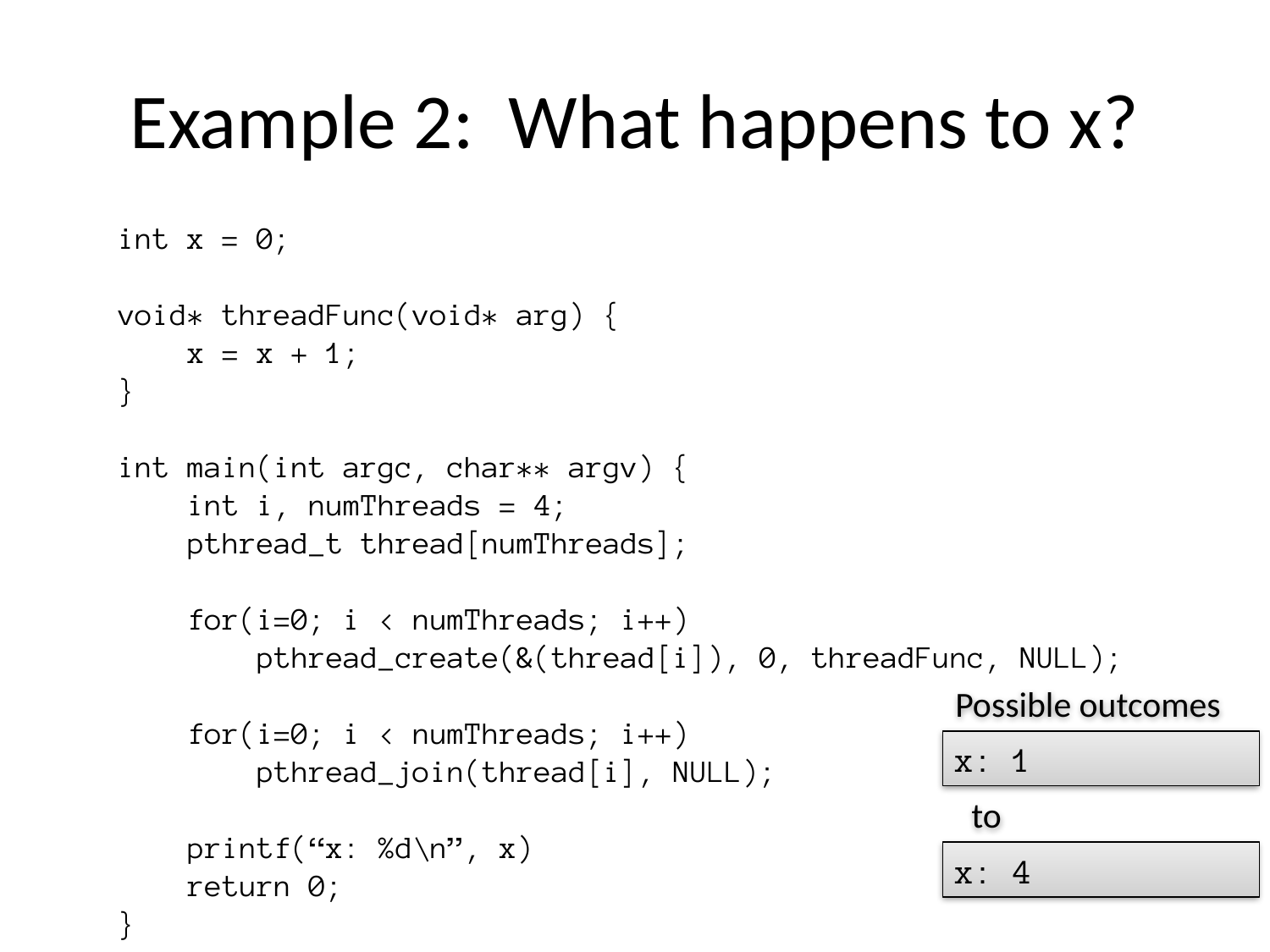

# Example 2:  What happens to x?
int x = 0;

void* threadFunc(void* arg) {
    x = x + 1;
}

int main(int argc, char** argv) {
    int i, numThreads = 4;
    pthread_t thread[numThreads];

    for(i=0; i < numThreads; i++)
        pthread_create(&(thread[i]), 0, threadFunc, NULL);

    for(i=0; i < numThreads; i++)
        pthread_join(thread[i], NULL);

    printf(“x: %d\n”, x)
    return 0;
}
Possible outcomes
x: 1
  to
x: 4